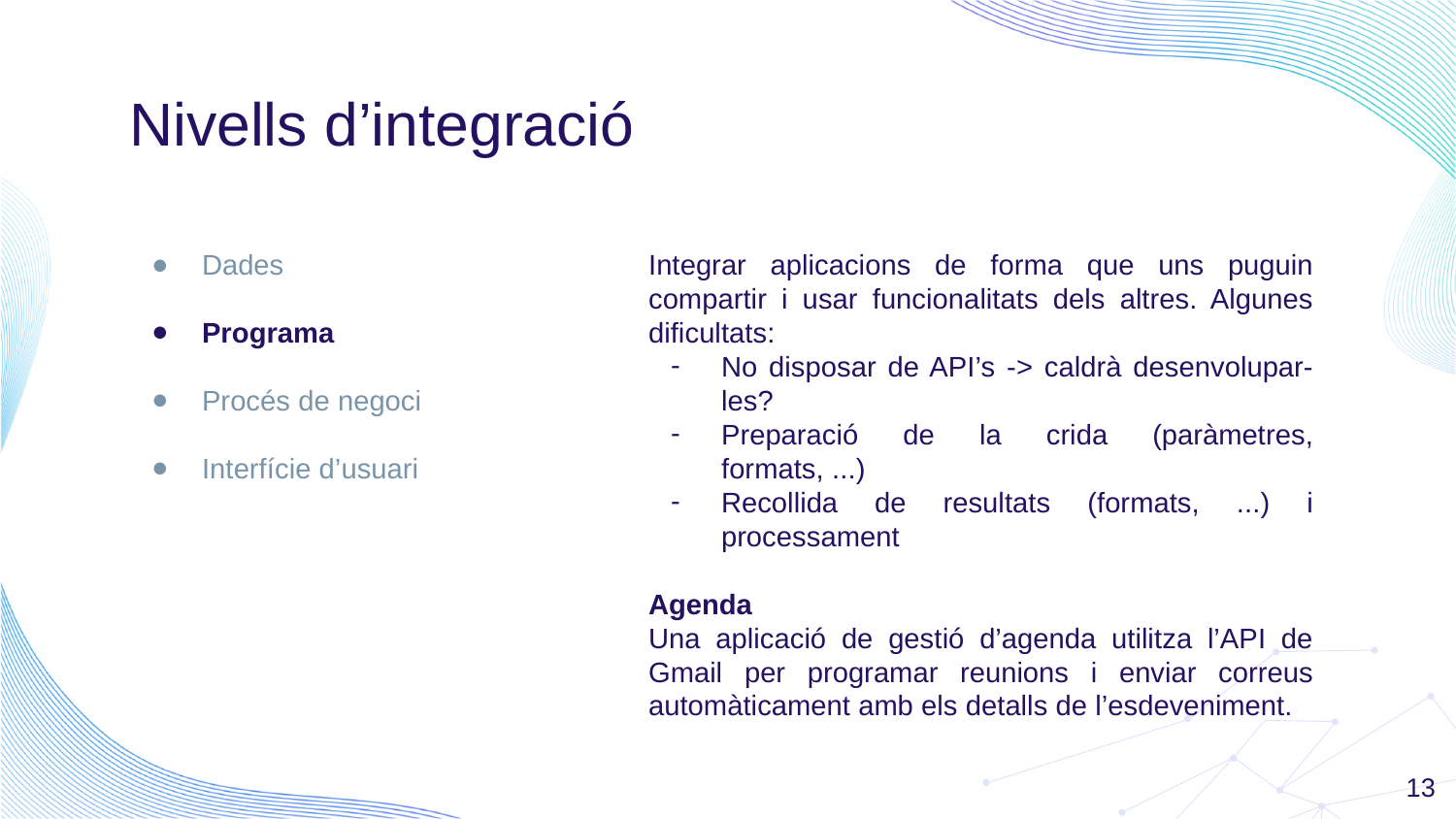

# Nivells d’integració
Dades

Programa

Procés de negoci

Interfície d’usuari

Integrar aplicacions de forma que uns puguin compartir i usar funcionalitats dels altres. Algunes dificultats:
No disposar de API’s -> caldrà desenvolupar-les?
Preparació de la crida (paràmetres, formats, ...)
Recollida de resultats (formats, ...) i processament

Agenda
Una aplicació de gestió d’agenda utilitza l’API de Gmail per programar reunions i enviar correus automàticament amb els detalls de l’esdeveniment.

13